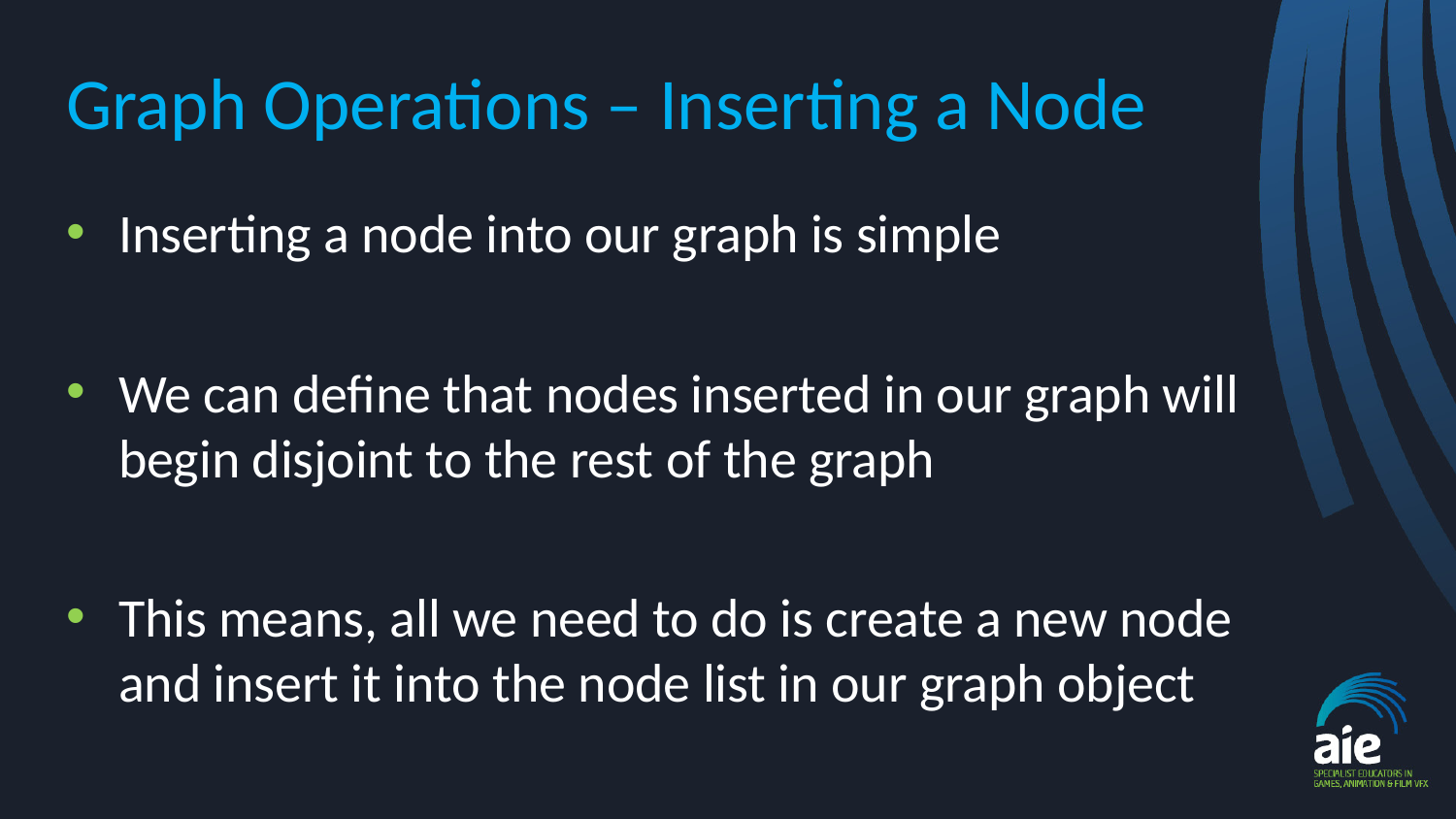

# Graph Operations – Inserting a Node
Inserting a node into our graph is simple

We can define that nodes inserted in our graph will begin disjoint to the rest of the graph

This means, all we need to do is create a new node and insert it into the node list in our graph object